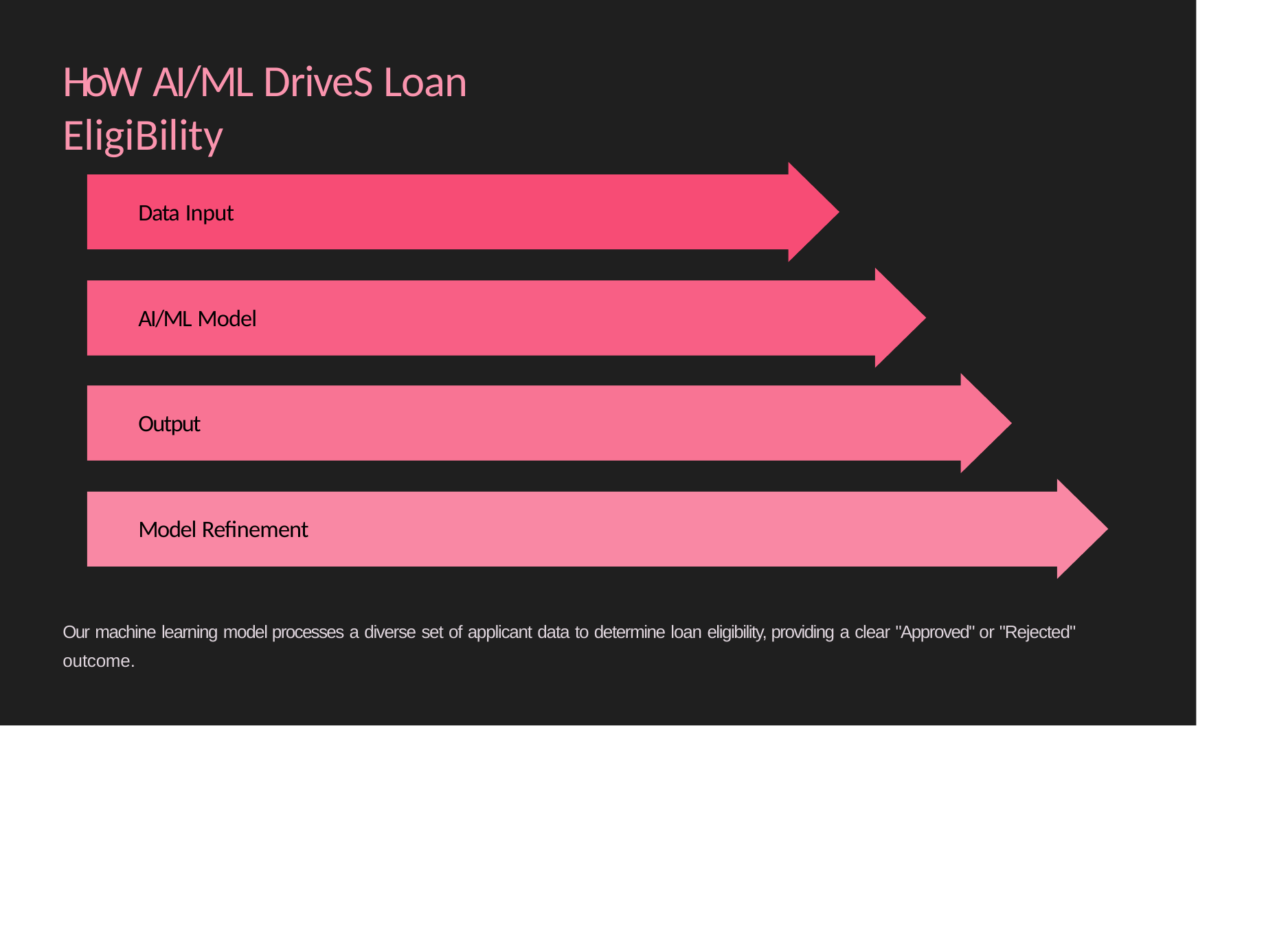

# HoW AI/ML DriveS Loan EligiBility

Data Input

AI/ML Model

Output

Model Refinement
Our machine learning model processes a diverse set of applicant data to determine loan eligibility, providing a clear "Approved" or "Rejected" outcome.